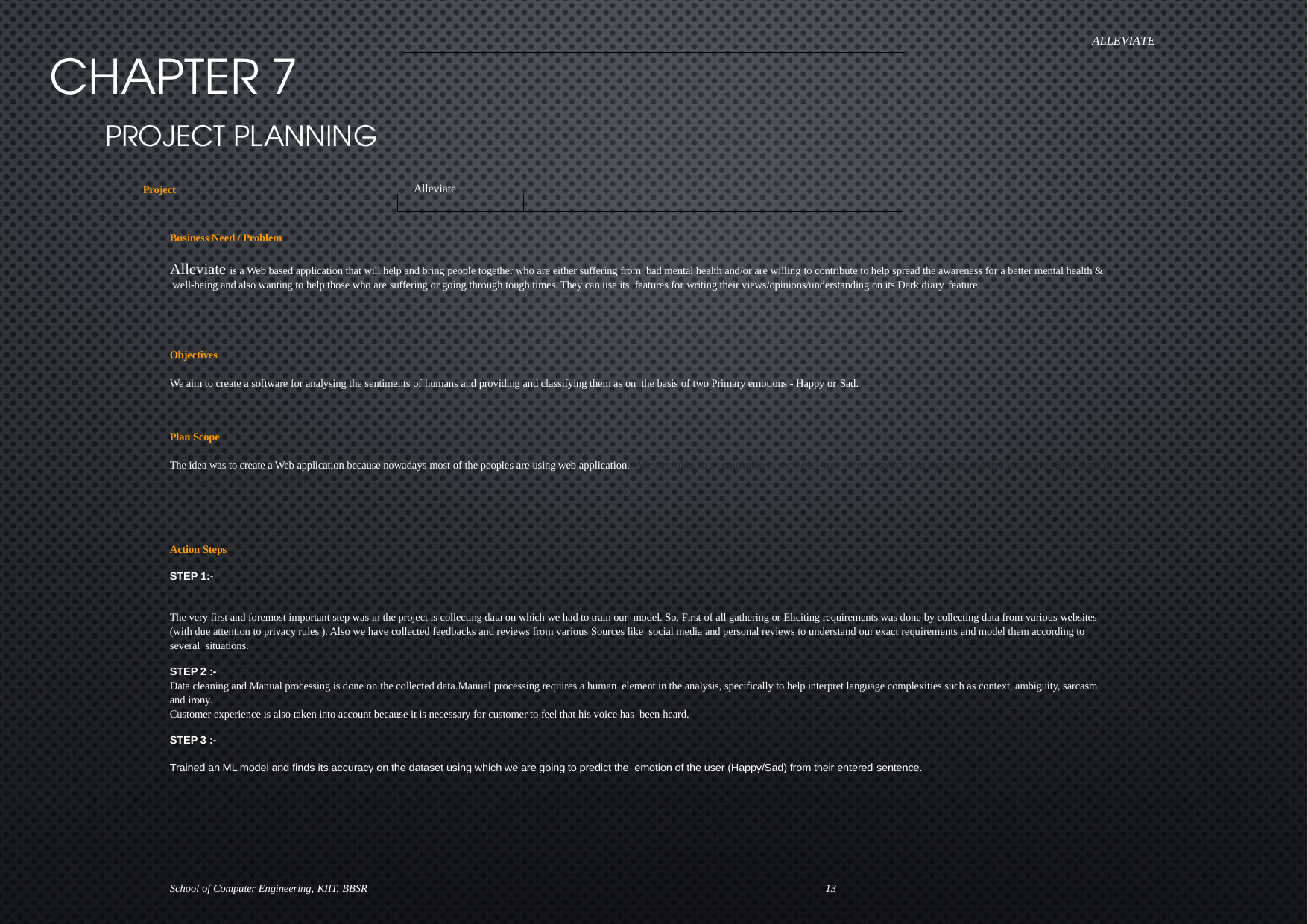

| ALLEVIATE Project Alleviate |  |  |  |
| --- | --- | --- | --- |
|  | Business Need / Problem |  |  |
|  | Alleviate is a Web based application that will help and bring people together who are either suffering from bad mental health and/or are willing to contribute to help spread the awareness for a better mental health & well-being and also wanting to help those who are suffering or going through tough times. They can use its features for writing their views/opinions/understanding on its Dark diary feature. |  |  |
|  | Objectives |  |  |
|  | We aim to create a software for analysing the sentiments of humans and providing and classifying them as on the basis of two Primary emotions - Happy or Sad. |  |  |
|  | Plan Scope |  |  |
|  | The idea was to create a Web application because nowadays most of the peoples are using web application. Alleviate aims to a companion to soothe all your worries so that you can relax and free yourselves from burdens and help you lead a peaceful life. |  |  |
|  | Action Steps |  |  |
|  | STEP 1:- The very first and foremost important step was in the project is collecting data on which we had to train our model. So, First of all gathering or Eliciting requirements was done by collecting data from various websites (with due attention to privacy rules ). Also we have collected feedbacks and reviews from various Sources like social media and personal reviews to understand our exact requirements and model them according to several situations. STEP 2 :- Data cleaning and Manual processing is done on the collected data.Manual processing requires a human element in the analysis, specifically to help interpret language complexities such as context, ambiguity, sarcasm and irony. Customer experience is also taken into account because it is necessary for customer to feel that his voice has been heard. STEP 3 :- Trained an ML model and finds its accuracy on the dataset using which we are going to predict the emotion of the user (Happy/Sad) from their entered sentence. |  |  |
|  | School of Computer Engineering, KIIT, BBSR 13 |  |  |
|  |  |  |  |
Chapter 7

Project Planning
|  |  |
| --- | --- |